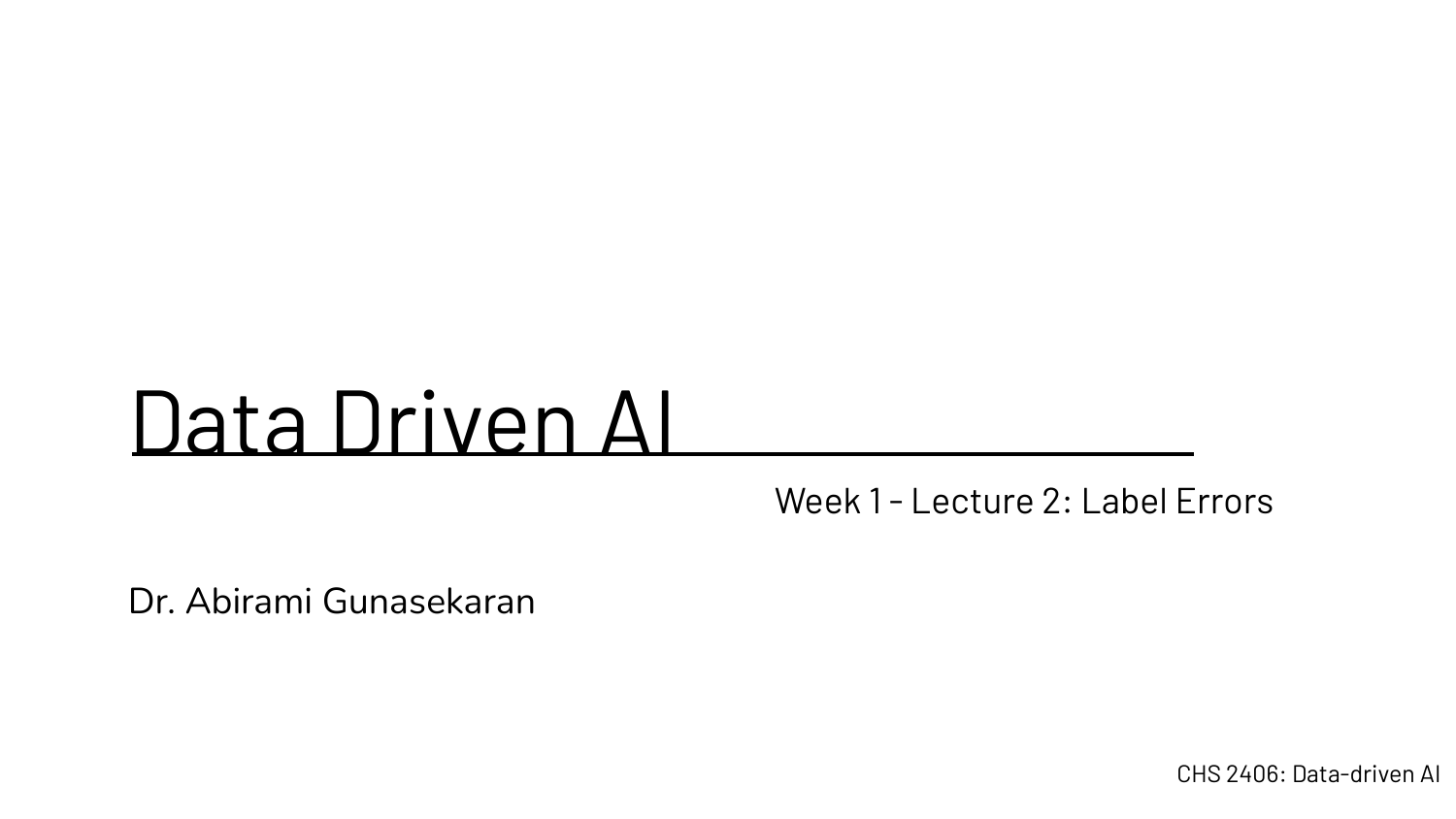

# Data Driven AI
Week 1 - Lecture 2: Label Errors
Dr. Abirami Gunasekaran
CHS 2406: Data-driven AI